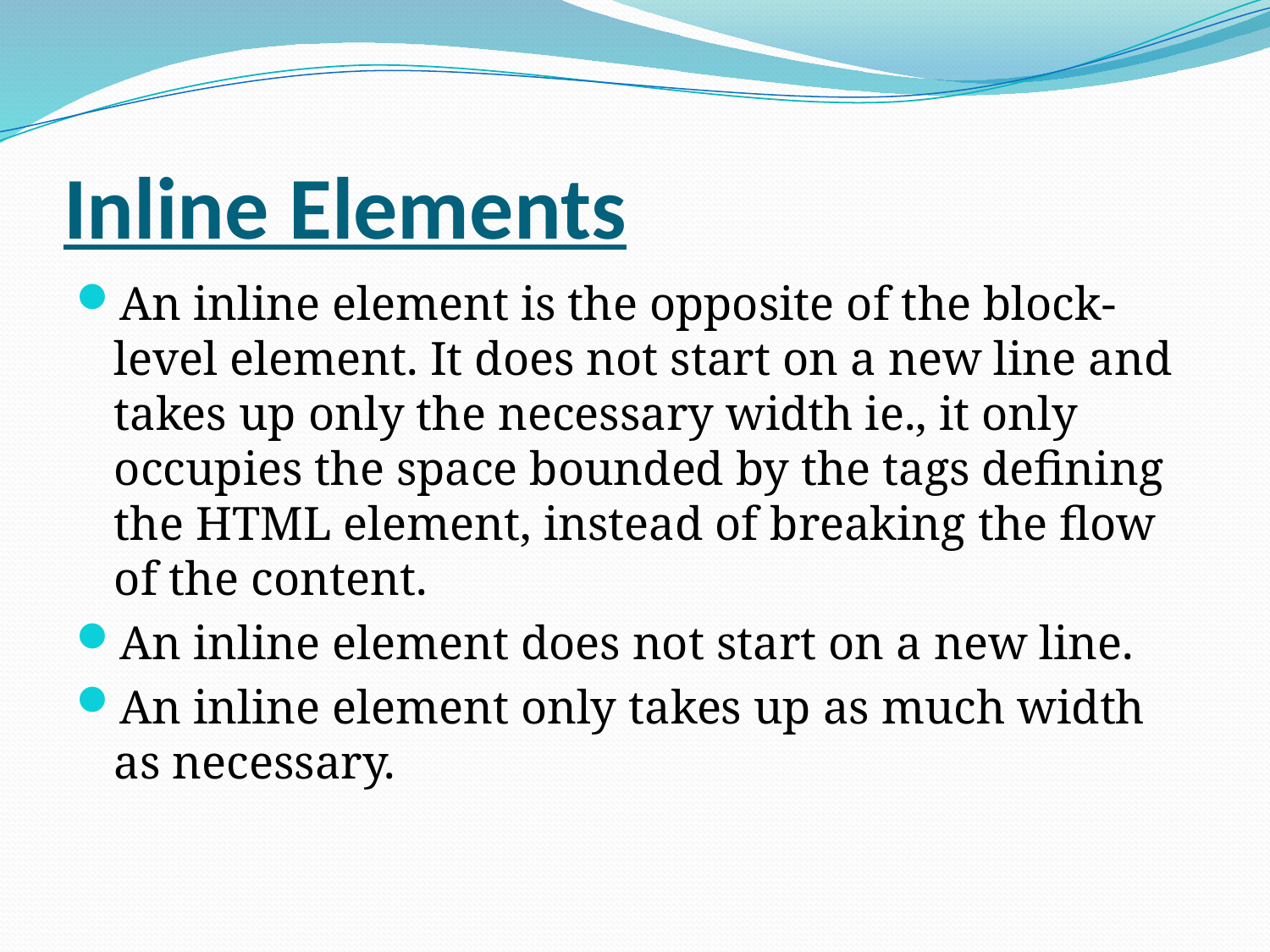

# Inline Elements
An inline element is the opposite of the block-level element. It does not start on a new line and takes up only the necessary width ie., it only occupies the space bounded by the tags defining the HTML element, instead of breaking the flow of the content.
An inline element does not start on a new line.
An inline element only takes up as much width as necessary.